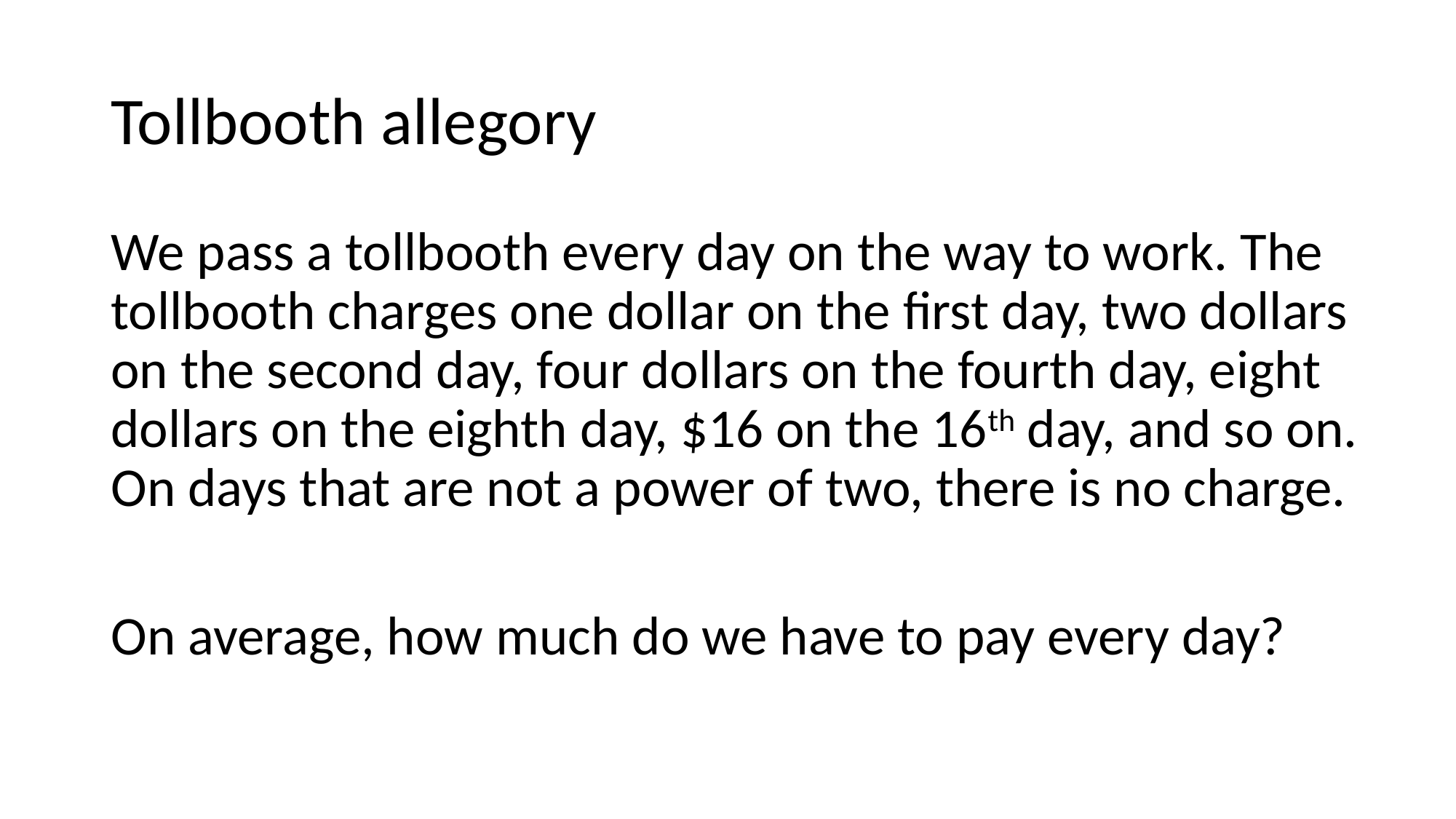

# Tollbooth allegory
We pass a tollbooth every day on the way to work. The tollbooth charges one dollar on the first day, two dollars on the second day, four dollars on the fourth day, eight dollars on the eighth day, $16 on the 16th day, and so on. On days that are not a power of two, there is no charge.

On average, how much do we have to pay every day?